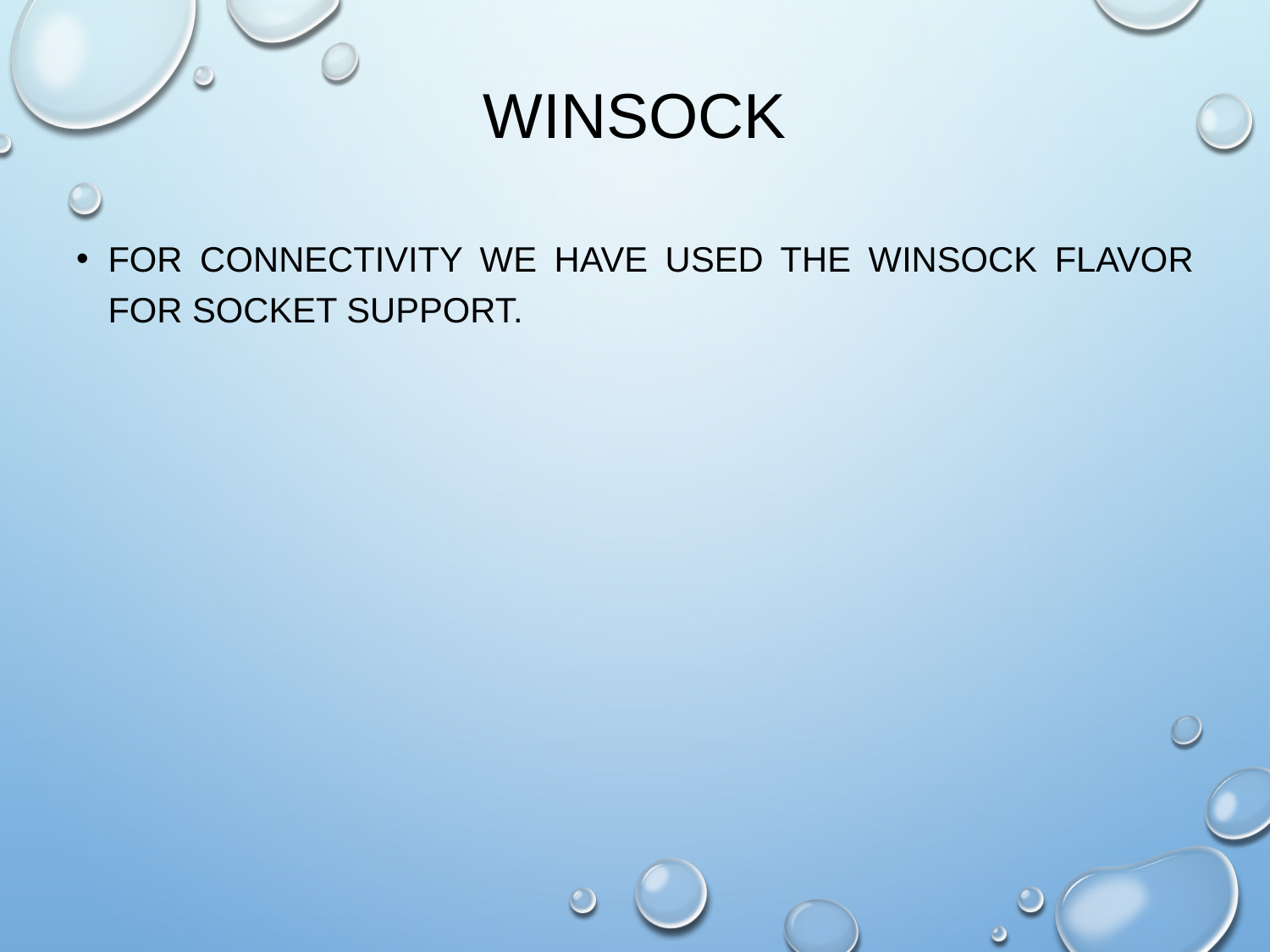

# Winsock
For connectivity we have used the Winsock flavor for socket support.